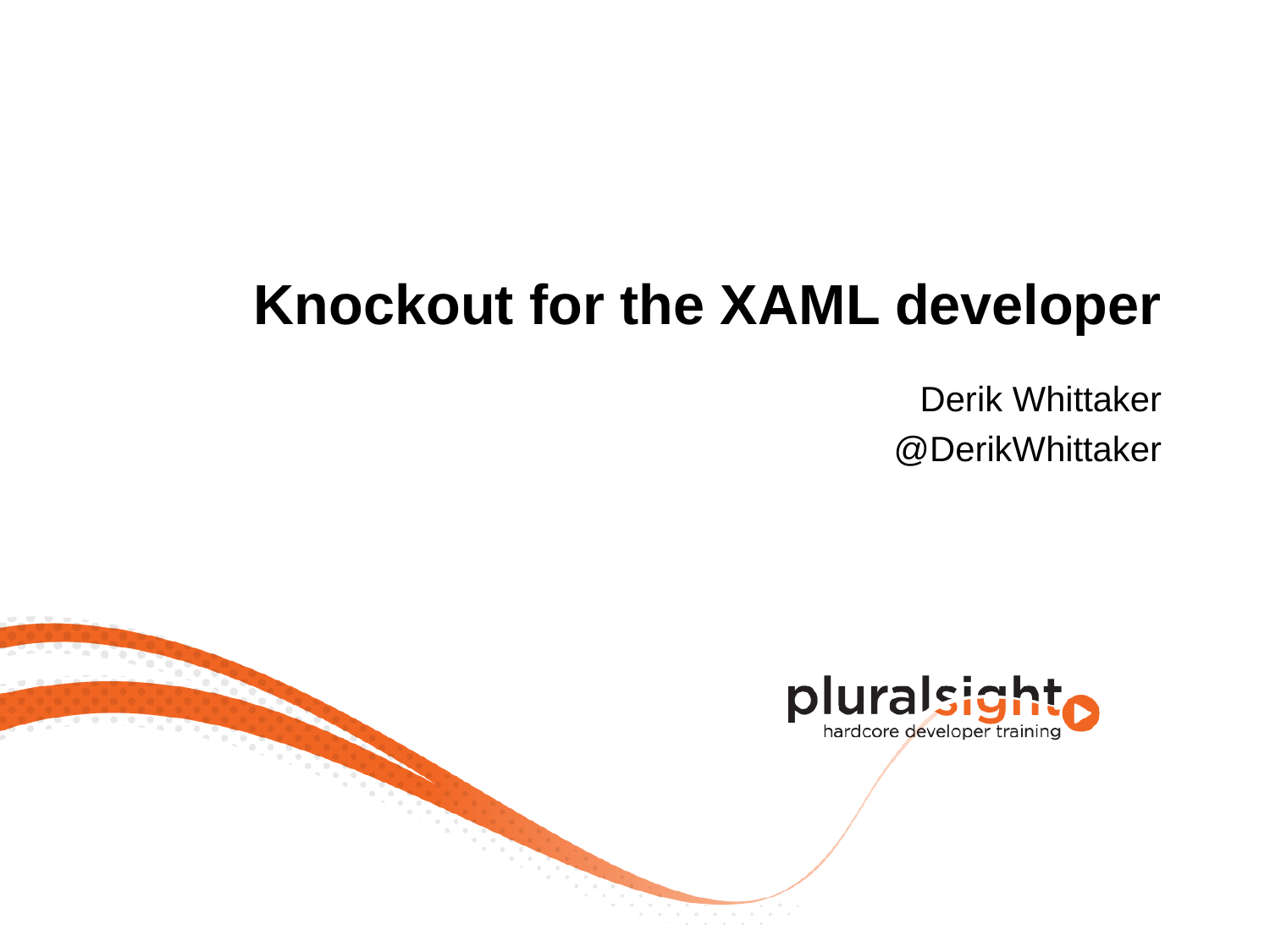

# Knockout for the XAML developer
Derik Whittaker
@DerikWhittaker